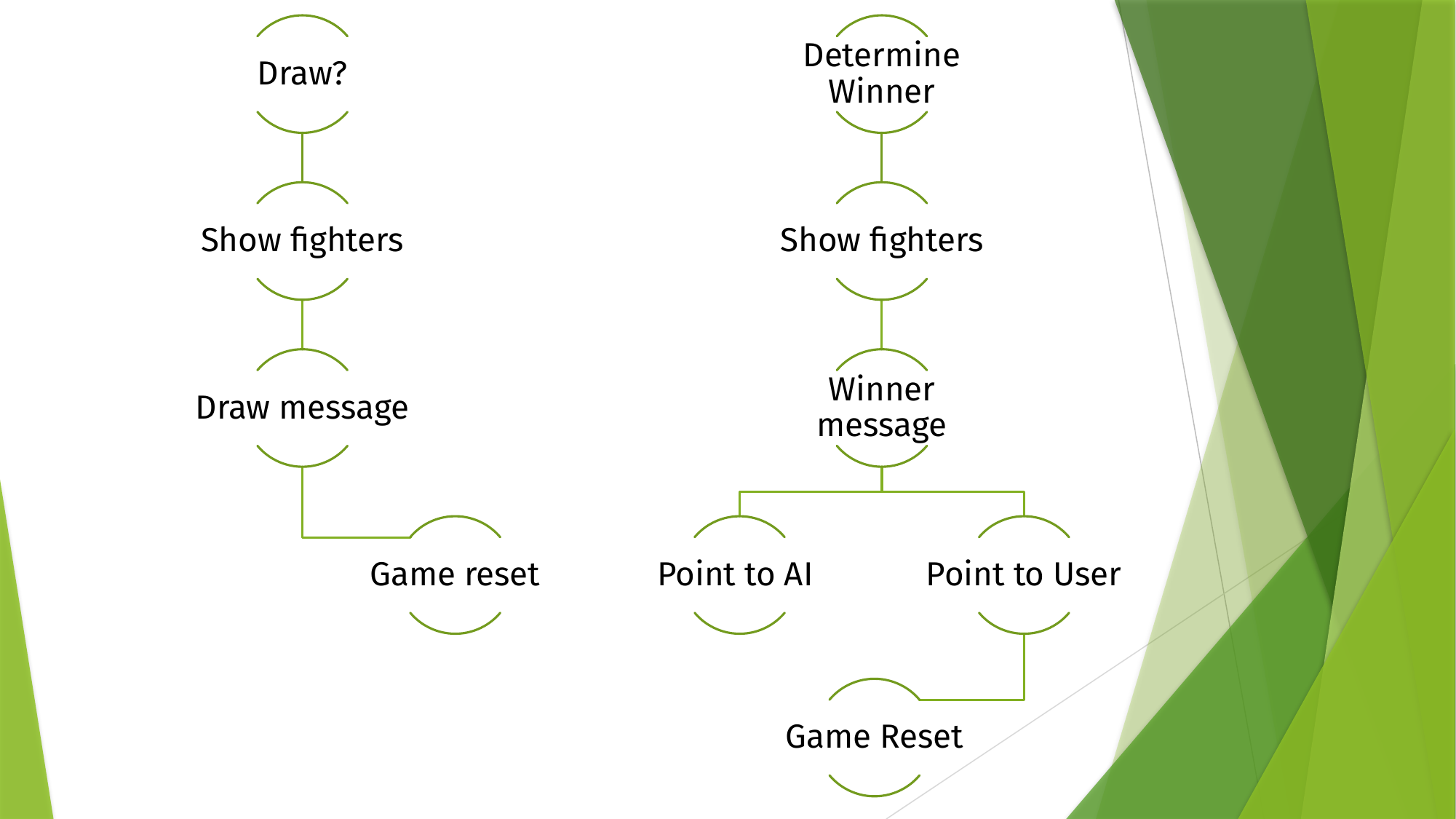

Draw?
Show fighters
Draw message
Game reset
Determine Winner
Show fighters
Winner message
Point to AI
Point to User
Game Reset